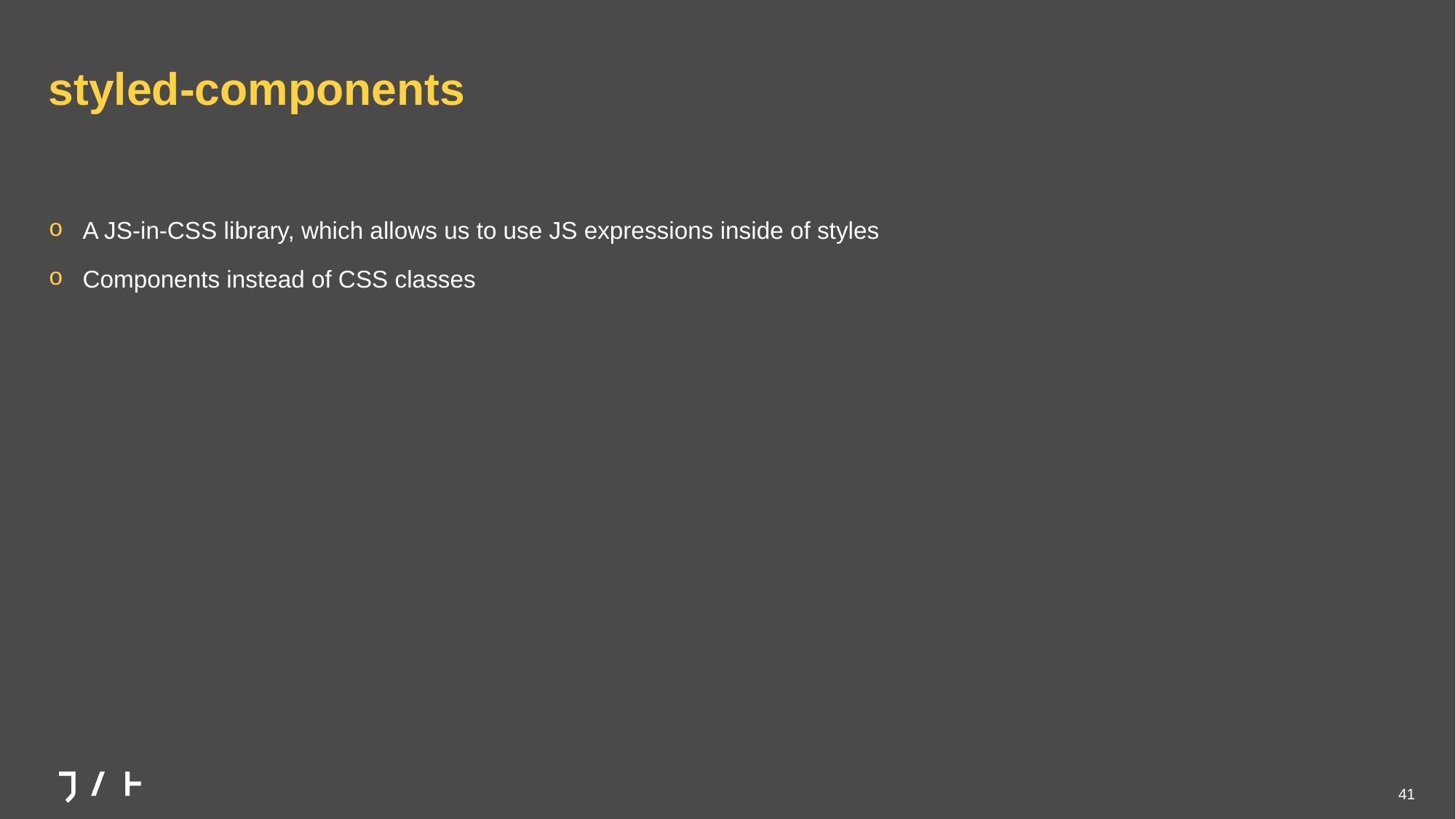

# styled-components
A JS-in-CSS library, which allows us to use JS expressions inside of styles
Components instead of CSS classes

41